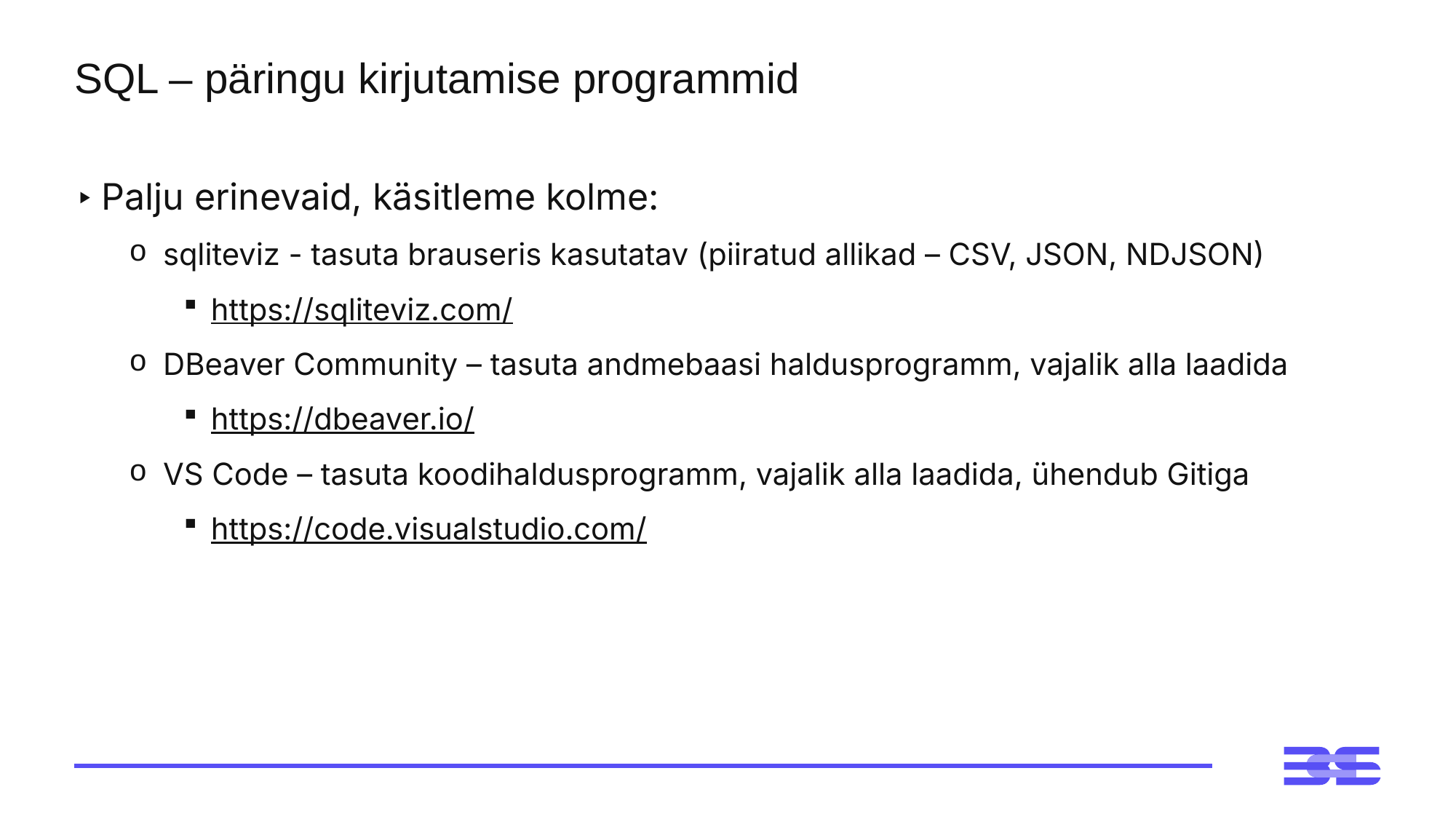

# SQL – päringu kirjutamise programmid
Palju erinevaid, käsitleme kolme:
sqliteviz - tasuta brauseris kasutatav (piiratud allikad – CSV, JSON, NDJSON)
https://sqliteviz.com/
DBeaver Community – tasuta andmebaasi haldusprogramm, vajalik alla laadida
https://dbeaver.io/
VS Code – tasuta koodihaldusprogramm, vajalik alla laadida, ühendub Gitiga
https://code.visualstudio.com/